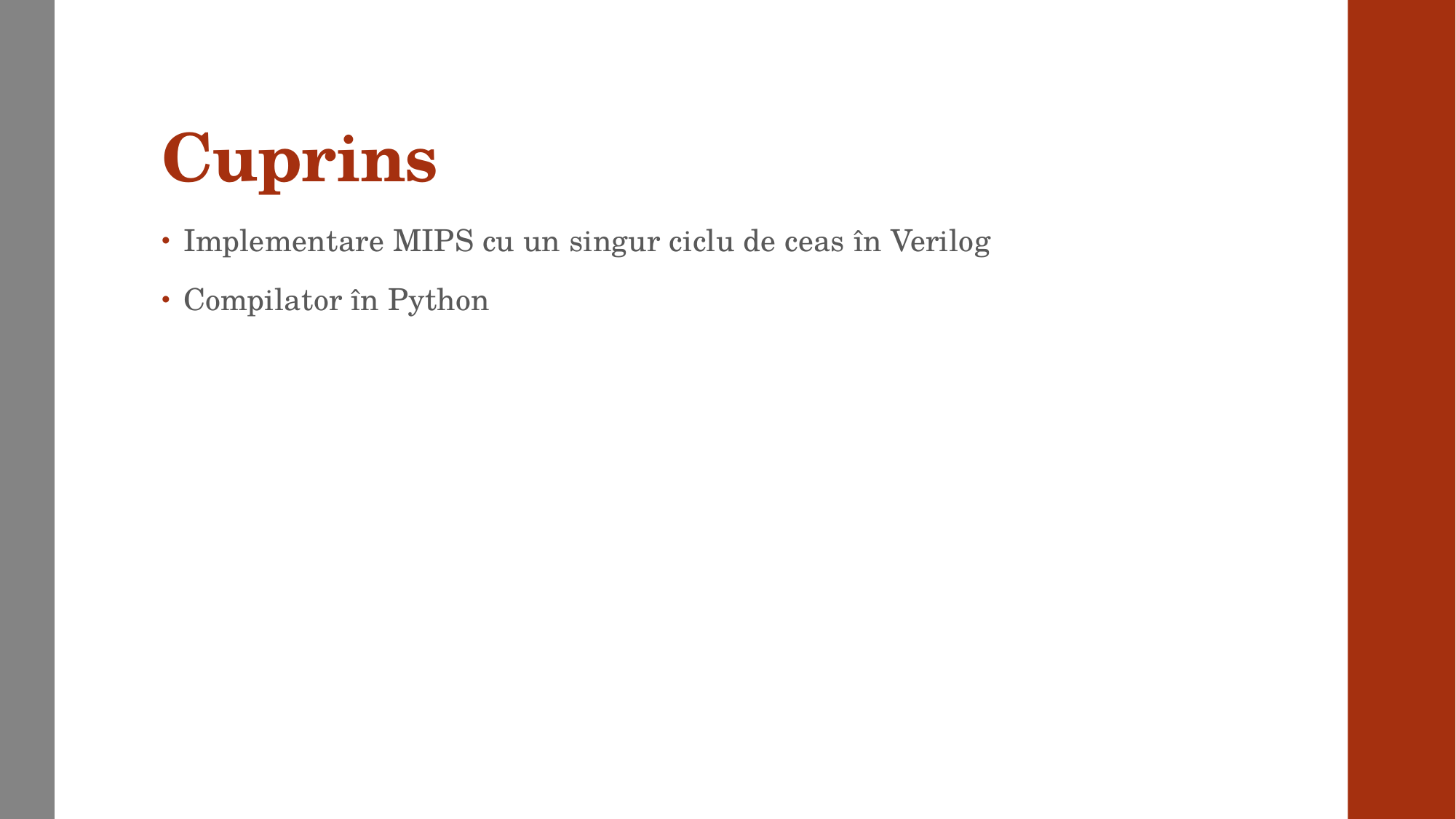

# Cuprins
Implementare MIPS cu un singur ciclu de ceas în Verilog
Compilator în Python